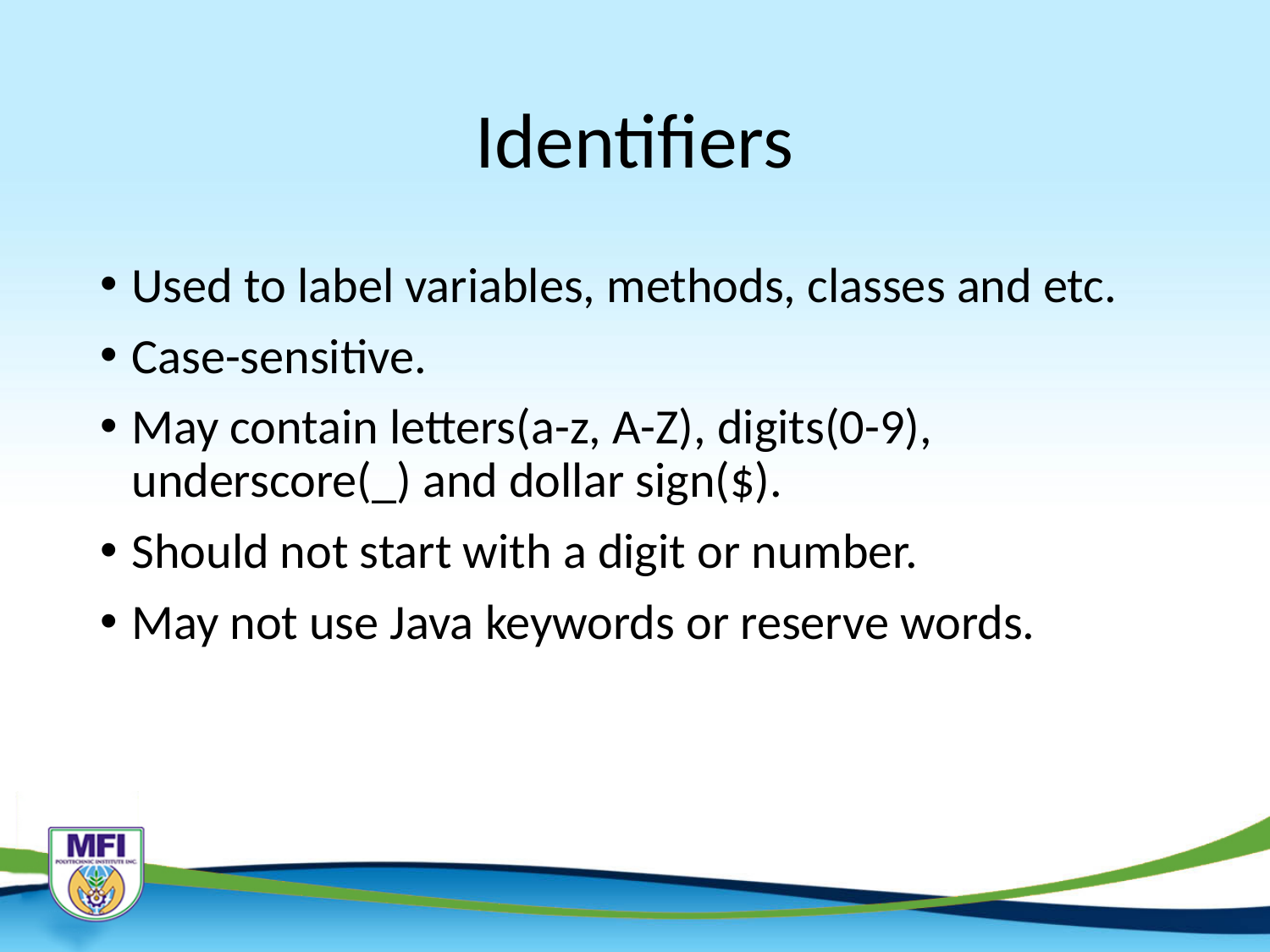

# Identifiers
Used to label variables, methods, classes and etc.
Case-sensitive.
May contain letters(a-z, A-Z), digits(0-9), underscore(_) and dollar sign($).
Should not start with a digit or number.
May not use Java keywords or reserve words.